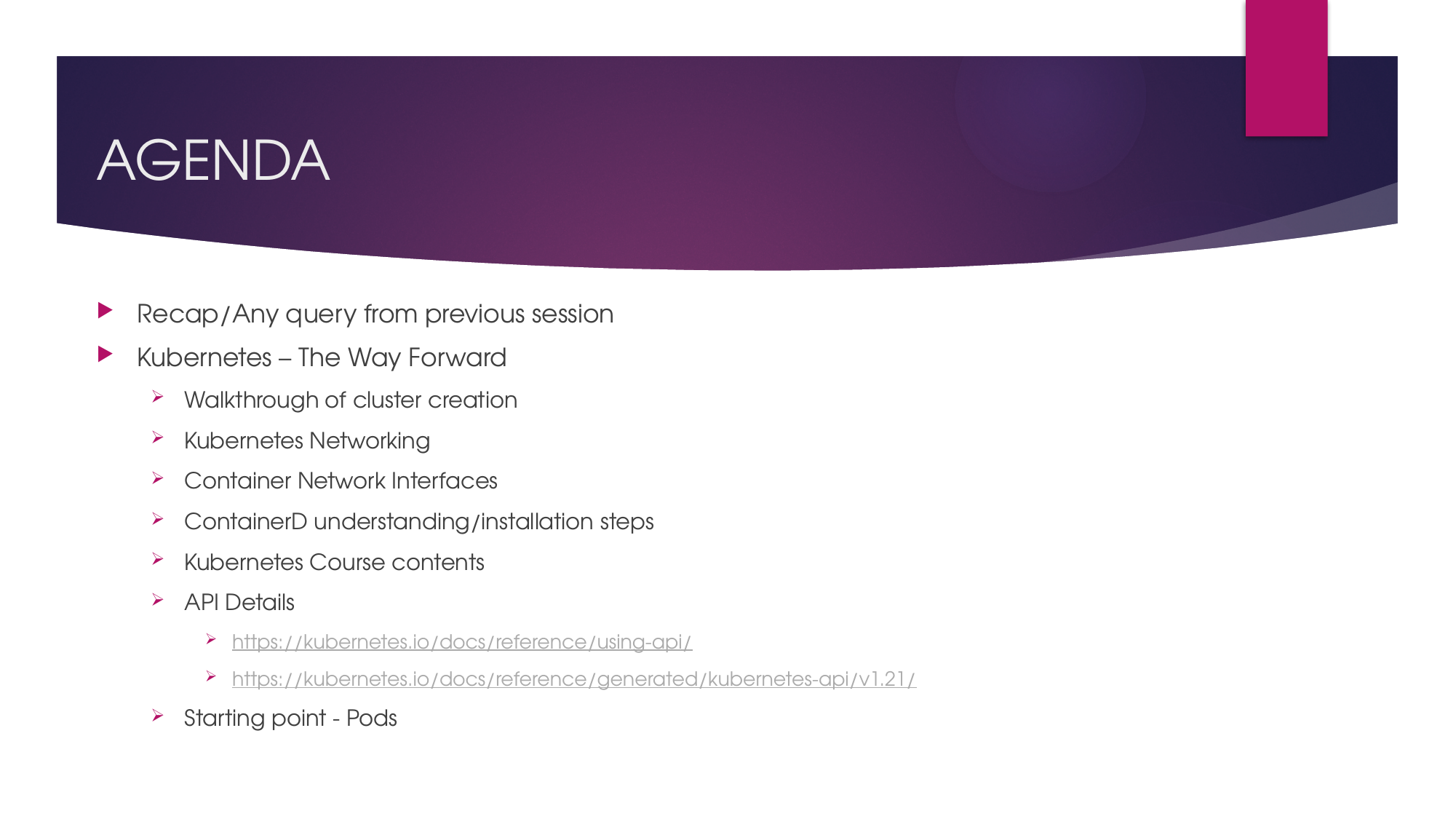

# AGENDA
Recap/Any query from previous session
Kubernetes – The Way Forward
Walkthrough of cluster creation
Kubernetes Networking
Container Network Interfaces
ContainerD understanding/installation steps
Kubernetes Course contents
API Details
https://kubernetes.io/docs/reference/using-api/
https://kubernetes.io/docs/reference/generated/kubernetes-api/v1.21/
Starting point - Pods